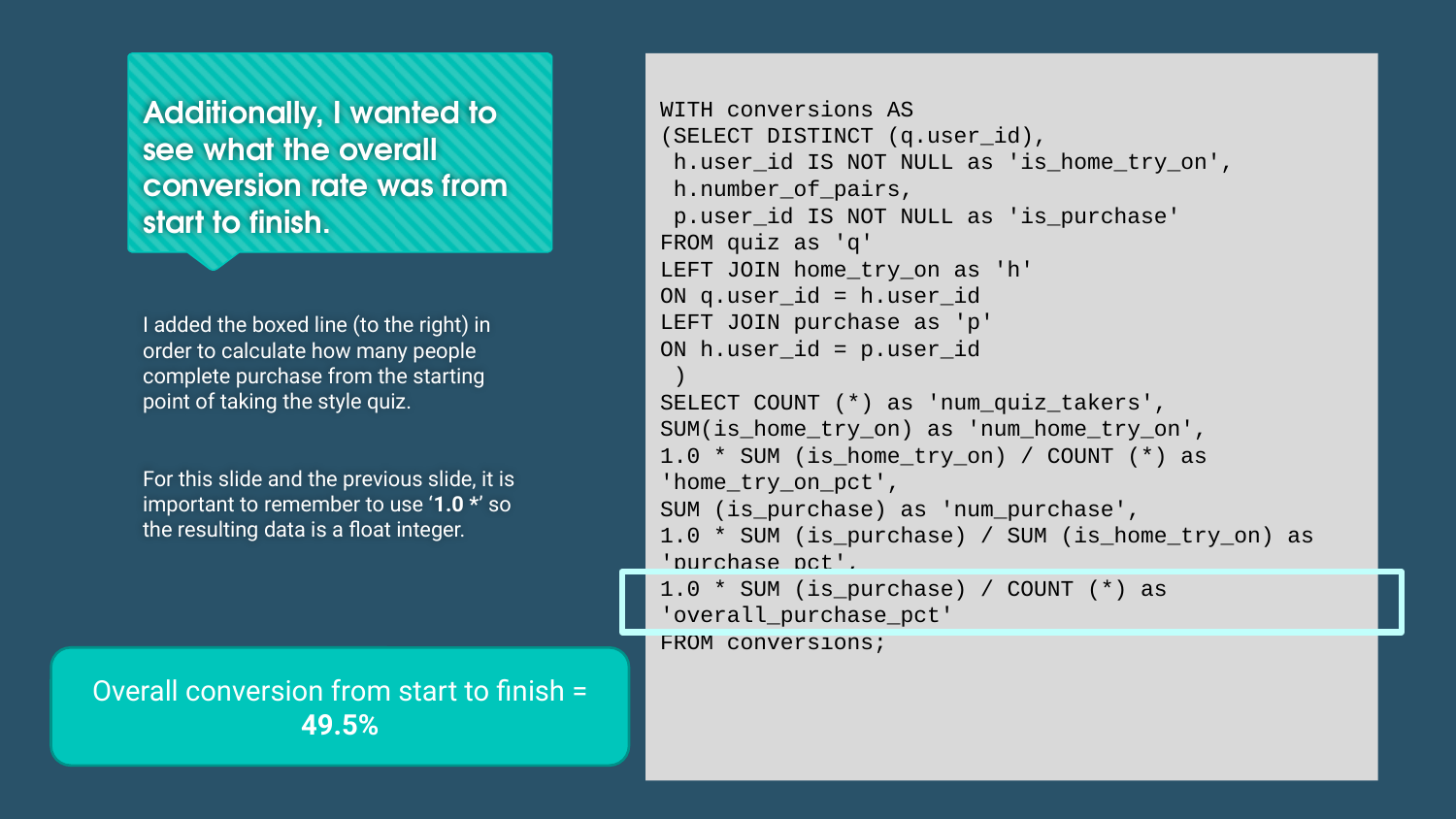

WITH conversions AS
(SELECT DISTINCT (q.user_id),
 h.user_id IS NOT NULL as 'is_home_try_on',
 h.number_of_pairs,
 p.user_id IS NOT NULL as 'is_purchase'
FROM quiz as 'q'
LEFT JOIN home_try_on as 'h'
ON q.user_id = h.user_id
LEFT JOIN purchase as 'p'
ON h.user_id = p.user_id
 )
SELECT COUNT (*) as 'num_quiz_takers', SUM(is_home_try_on) as 'num_home_try_on',
1.0 * SUM (is_home_try_on) / COUNT (*) as 'home_try_on_pct',
SUM (is_purchase) as 'num_purchase',
1.0 * SUM (is_purchase) / SUM (is_home_try_on) as 'purchase_pct',
1.0 * SUM (is_purchase) / COUNT (*) as 'overall_purchase_pct'
FROM conversions;
# Additionally, I wanted to see what the overall conversion rate was from start to finish.
I added the boxed line (to the right) in order to calculate how many people complete purchase from the starting point of taking the style quiz.

For this slide and the previous slide, it is important to remember to use ‘1.0 *’ so the resulting data is a float integer.

Overall conversion from start to finish = 49.5%